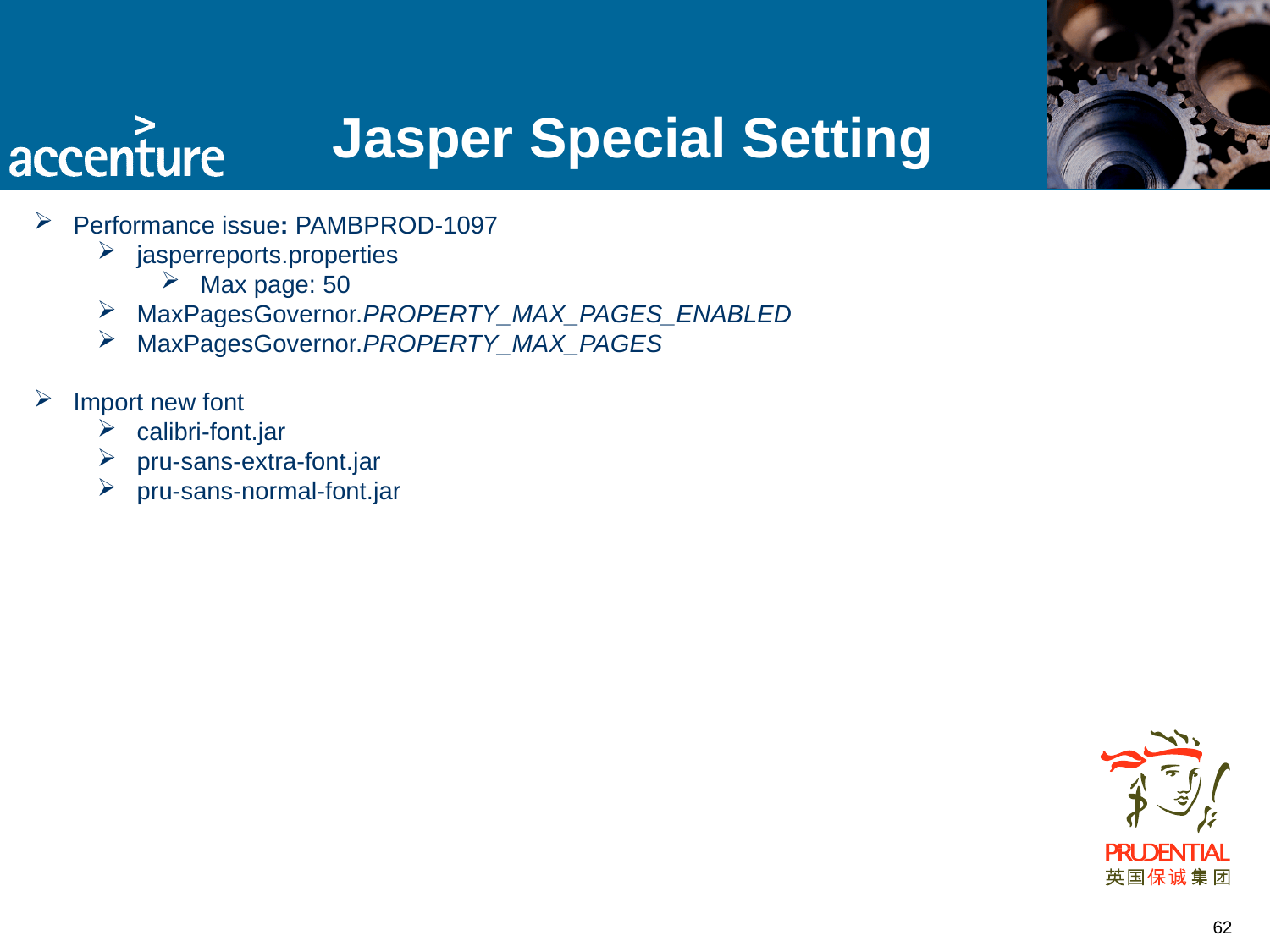

# Jasper Special Setting
Performance issue: PAMBPROD-1097
jasperreports.properties
Max page: 50
MaxPagesGovernor.PROPERTY_MAX_PAGES_ENABLED
MaxPagesGovernor.PROPERTY_MAX_PAGES

Import new font
calibri-font.jar
pru-sans-extra-font.jar
pru-sans-normal-font.jar

62